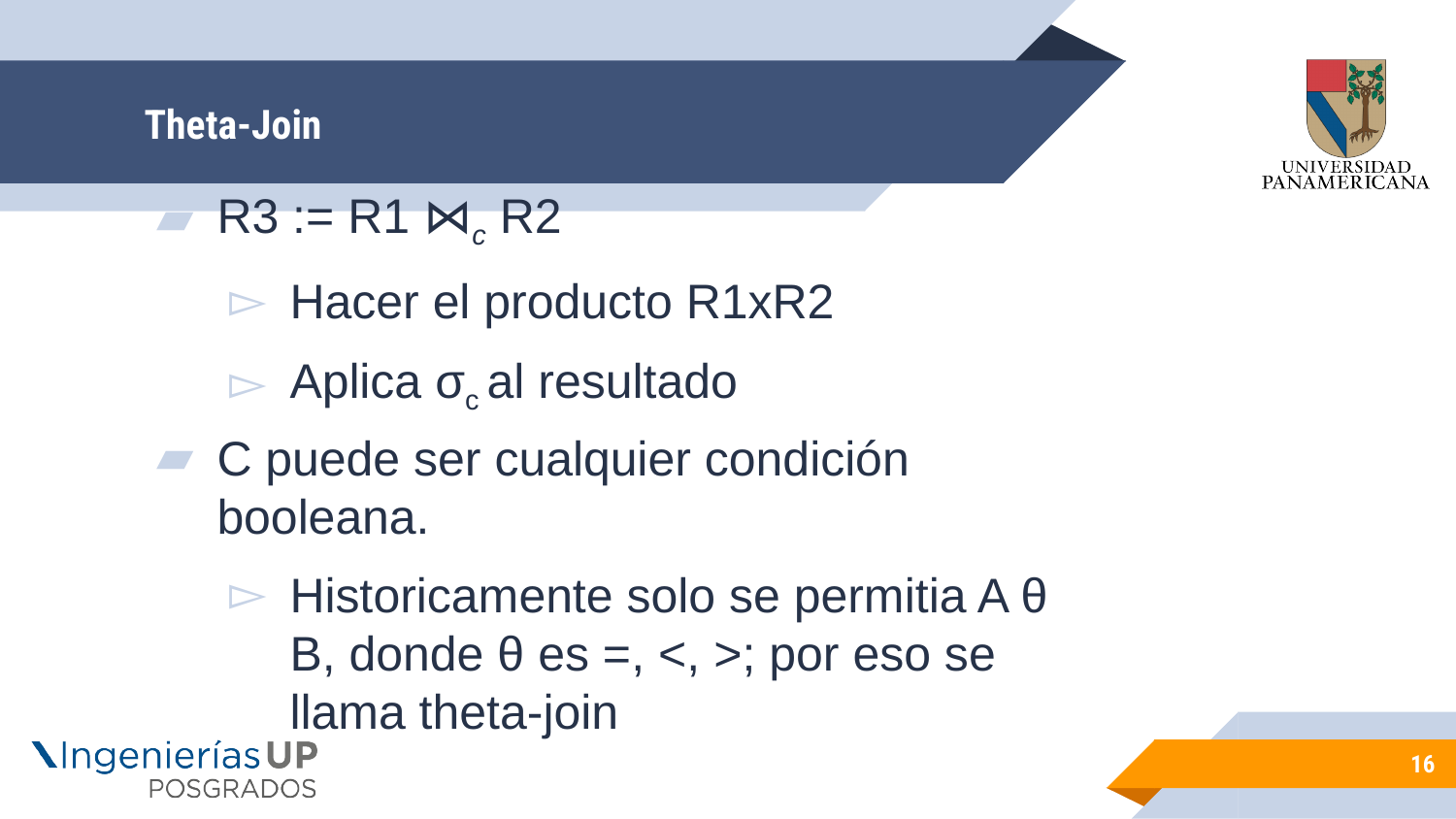

# Theta-Join
R3 := R1 ⋈c R2
Hacer el producto R1xR2
Aplica σc al resultado
C puede ser cualquier condición booleana.
Historicamente solo se permitia A θ B, donde θ es =, <, >; por eso se llama theta-join
16